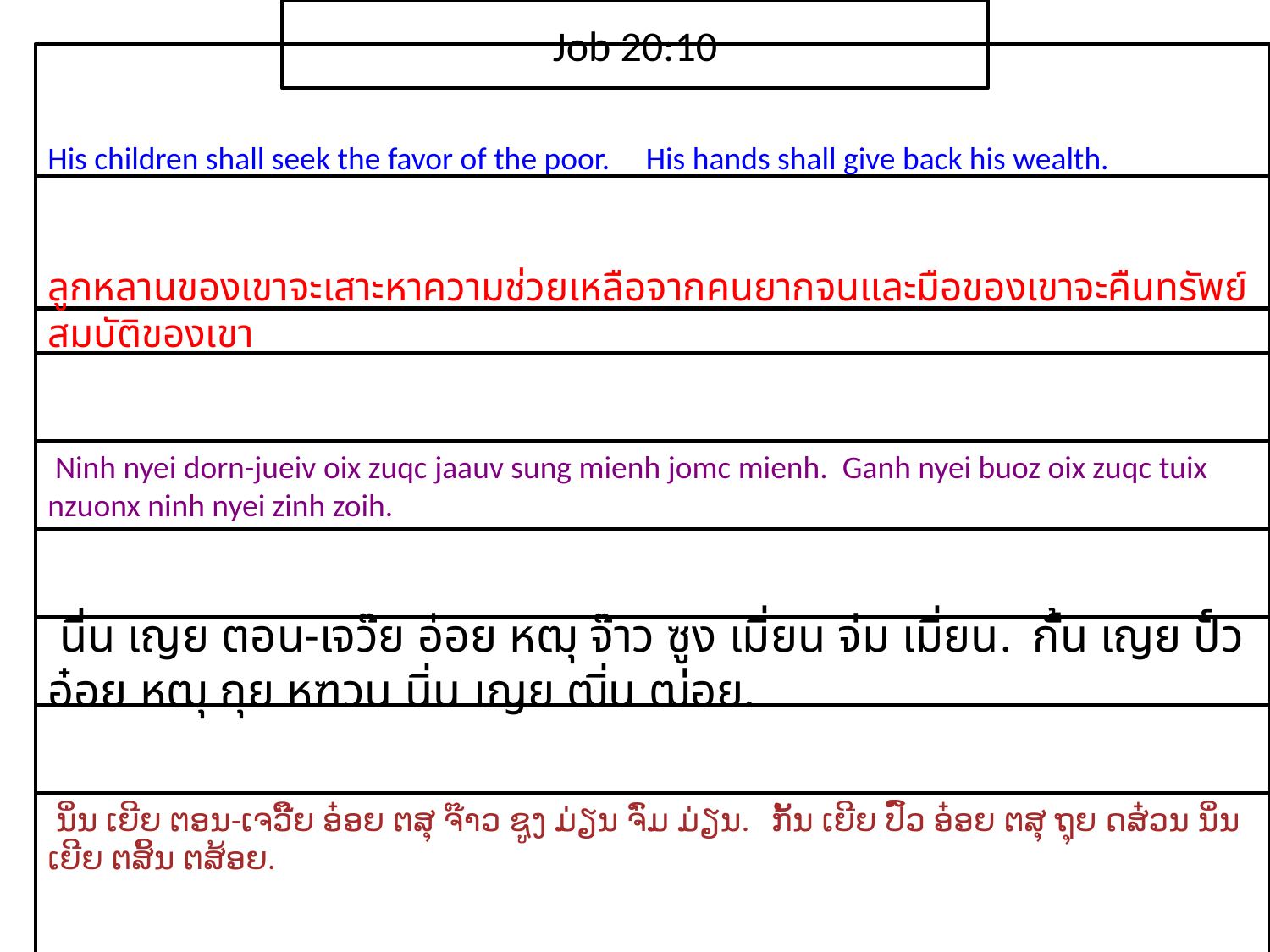

Job 20:10
His children shall seek the favor of the poor.     His hands shall give back his wealth.
ลูกหลาน​ของ​เขา​จะ​เสาะหา​ความ​ช่วยเหลือ​จาก​คน​ยากจนและ​มือ​ของ​เขา​จะ​คืน​ทรัพย์​สมบัติ​ของ​เขา
 Ninh nyei dorn-jueiv oix zuqc jaauv sung mienh jomc mienh.  Ganh nyei buoz oix zuqc tuix nzuonx ninh nyei zinh zoih.
 นิ่น เญย ตอน-เจว๊ย อ๋อย หฒุ จ๊าว ซูง เมี่ยน จ่ม เมี่ยน.  กั้น เญย ปั์ว อ๋อย หฒุ ถุย หฑวน นิ่น เญย ฒิ่น ฒ่อย.
 ນິ່ນ ເຍີຍ ຕອນ-ເຈວີ໊ຍ ອ໋ອຍ ຕສຸ ຈ໊າວ ຊູງ ມ່ຽນ ຈົ່ມ ມ່ຽນ.   ກັ້ນ ເຍີຍ ປົ໌ວ ອ໋ອຍ ຕສຸ ຖຸຍ ດສ໋ວນ ນິ່ນ ເຍີຍ ຕສິ້ນ ຕສ້ອຍ.